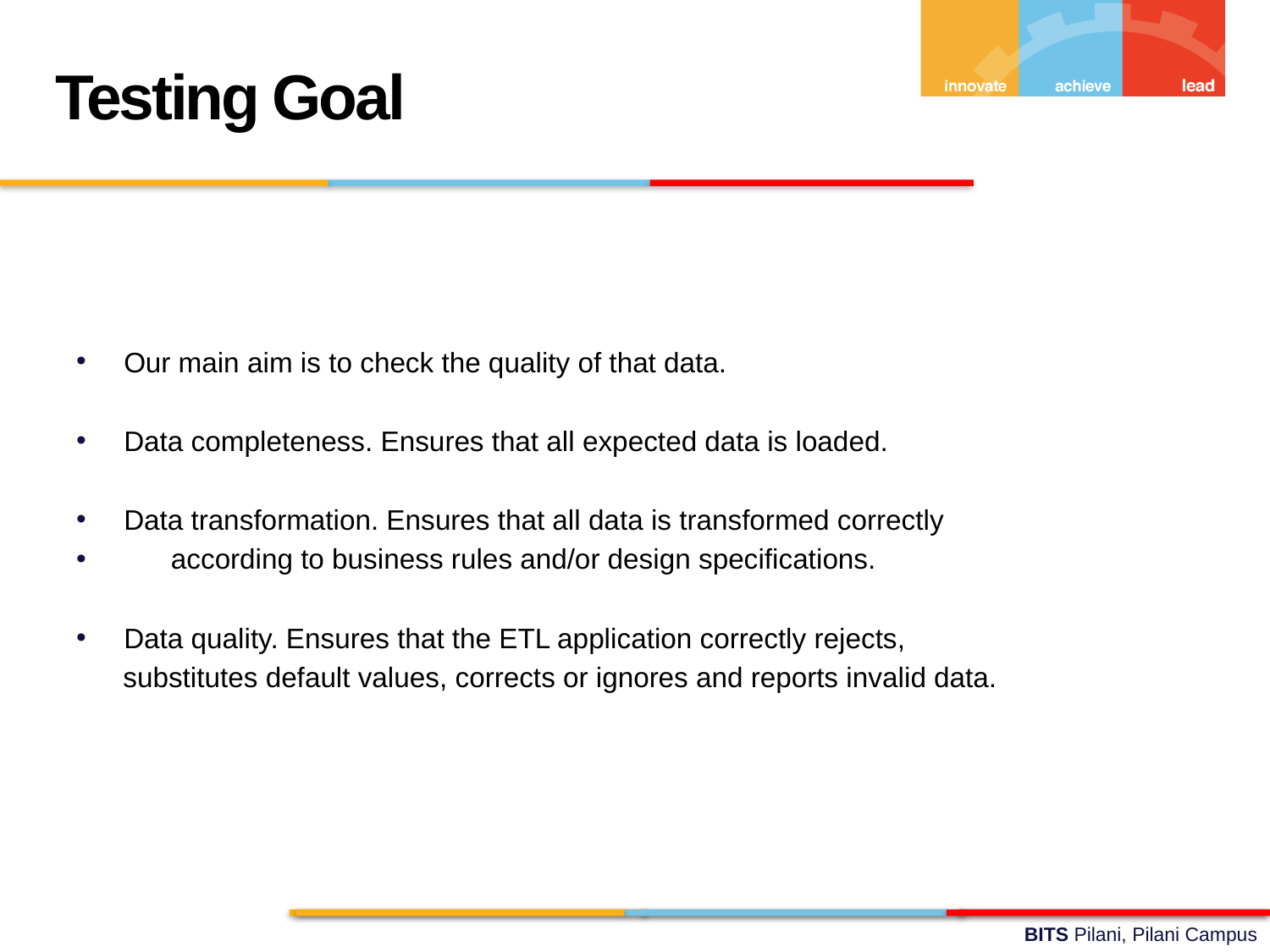

Testing Goal

Our main aim is to check the quality of that data.

Data completeness. Ensures that all expected data is loaded.

Data transformation. Ensures that all data is transformed correctly
      according to business rules and/or design specifications.

Data quality. Ensures that the ETL application correctly rejects,
      substitutes default values, corrects or ignores and reports invalid data.